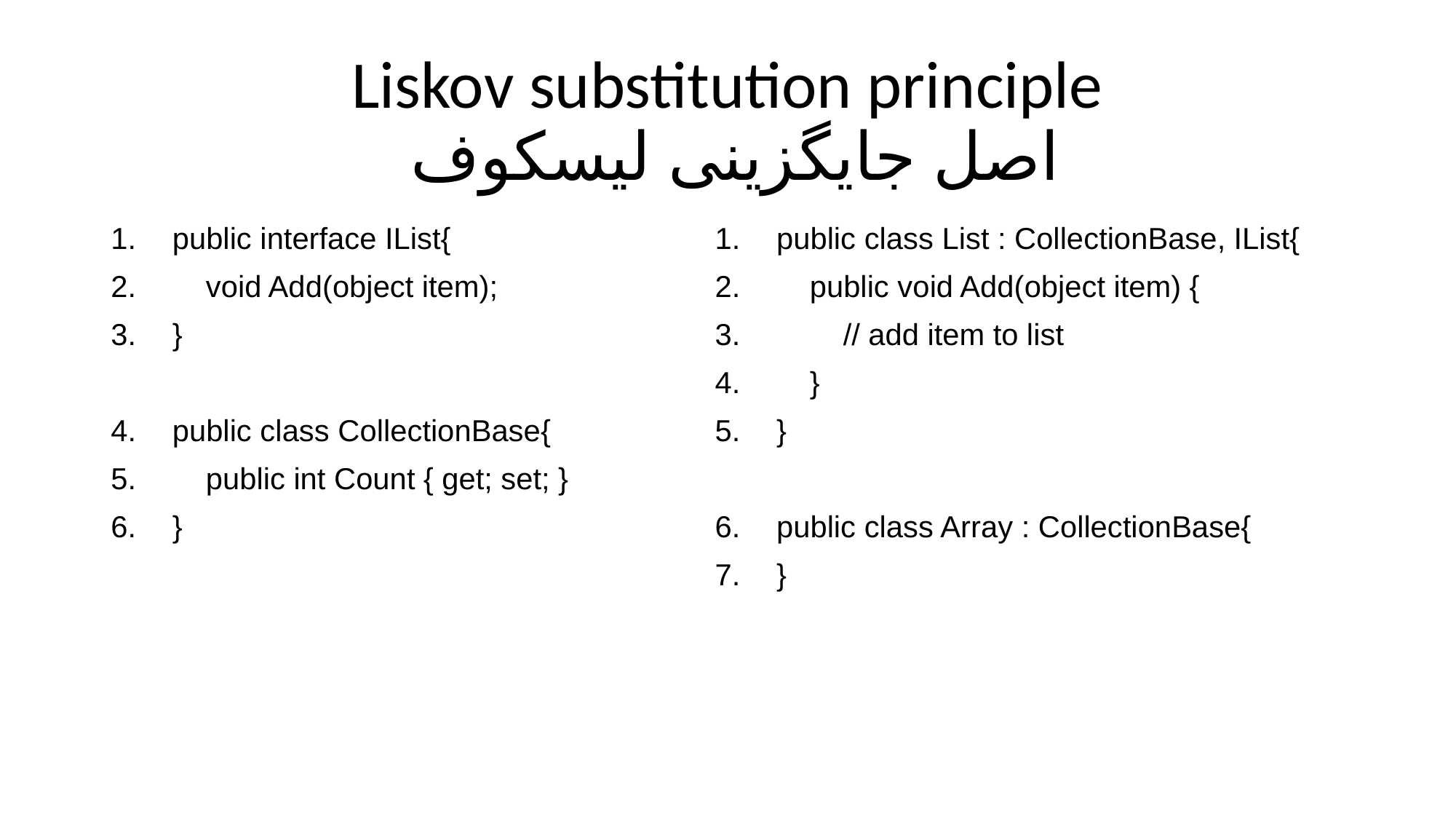

# Liskov substitution principle  اصل جایگزینی لیسکوف
public interface IList{
    void Add(object item);
}

public class CollectionBase{
    public int Count { get; set; }
}

public class List : CollectionBase, IList{
    public void Add(object item) {
        // add item to list
    }
}

public class Array : CollectionBase{
}